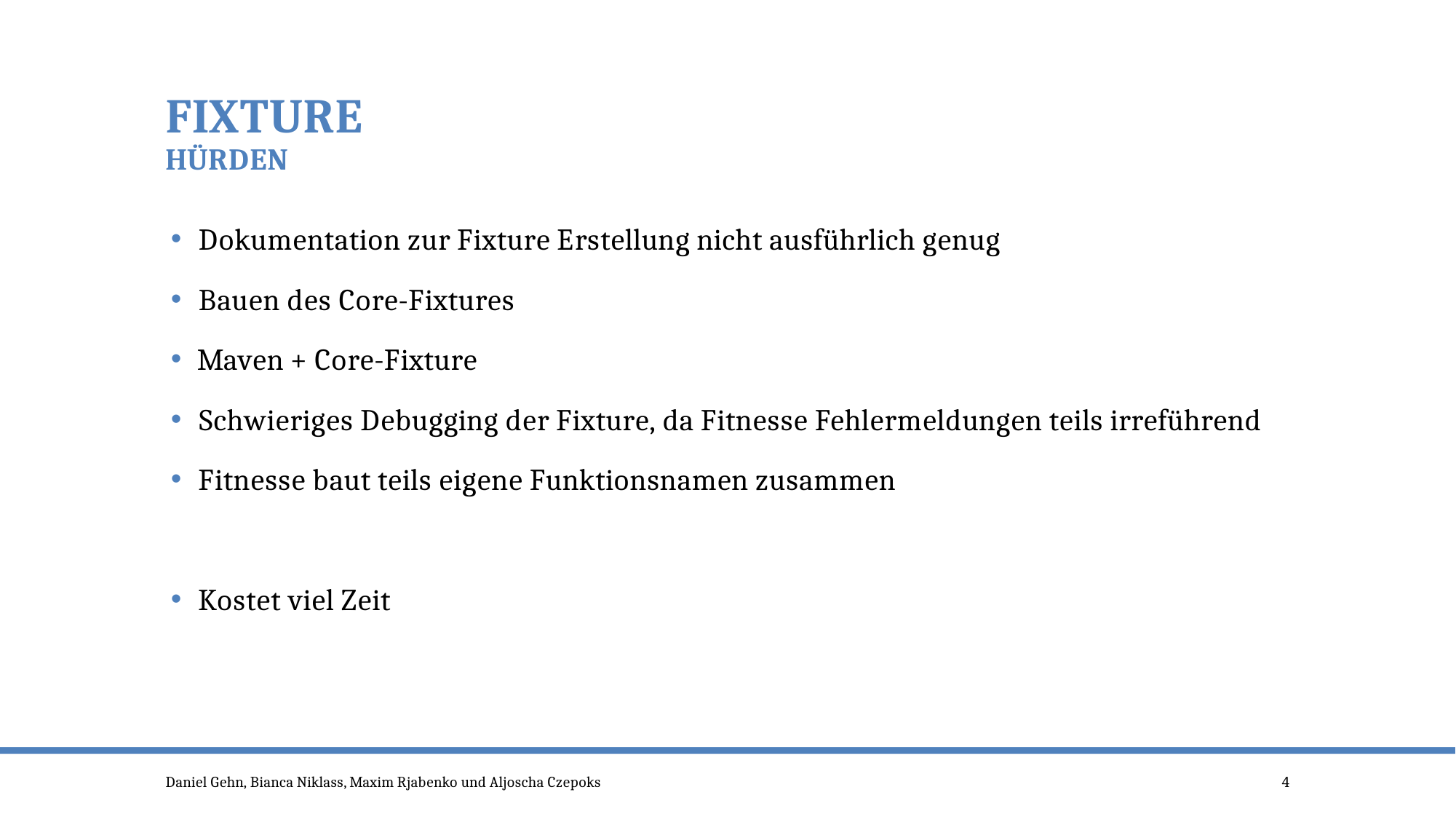

# Fixture HÜrden
Dokumentation zur Fixture Erstellung nicht ausführlich genug
Bauen des Core-Fixtures
Maven + Core-Fixture
Schwieriges Debugging der Fixture, da Fitnesse Fehlermeldungen teils irreführend
Fitnesse baut teils eigene Funktionsnamen zusammen

Kostet viel Zeit
Daniel Gehn, Bianca Niklass, Maxim Rjabenko und Aljoscha Czepoks
4